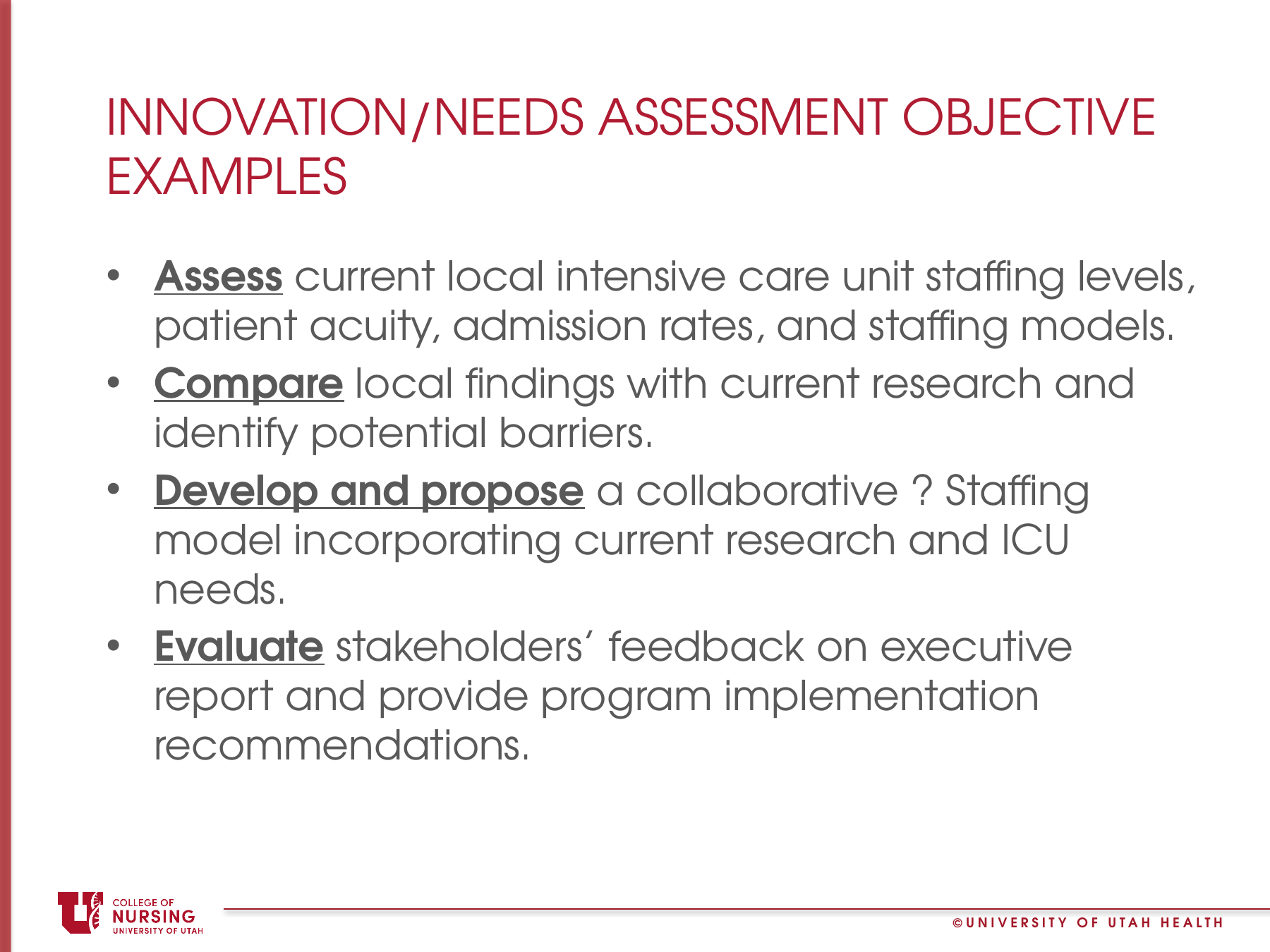

# Innovation/needs assessment Objective examples
Assess current local intensive care unit staffing levels, patient acuity, admission rates, and staffing models.
Compare local findings with current research and identify potential barriers.
Develop and propose a collaborative ? Staffing model incorporating current research and ICU needs.
Evaluate stakeholders’ feedback on executive report and provide program implementation recommendations.